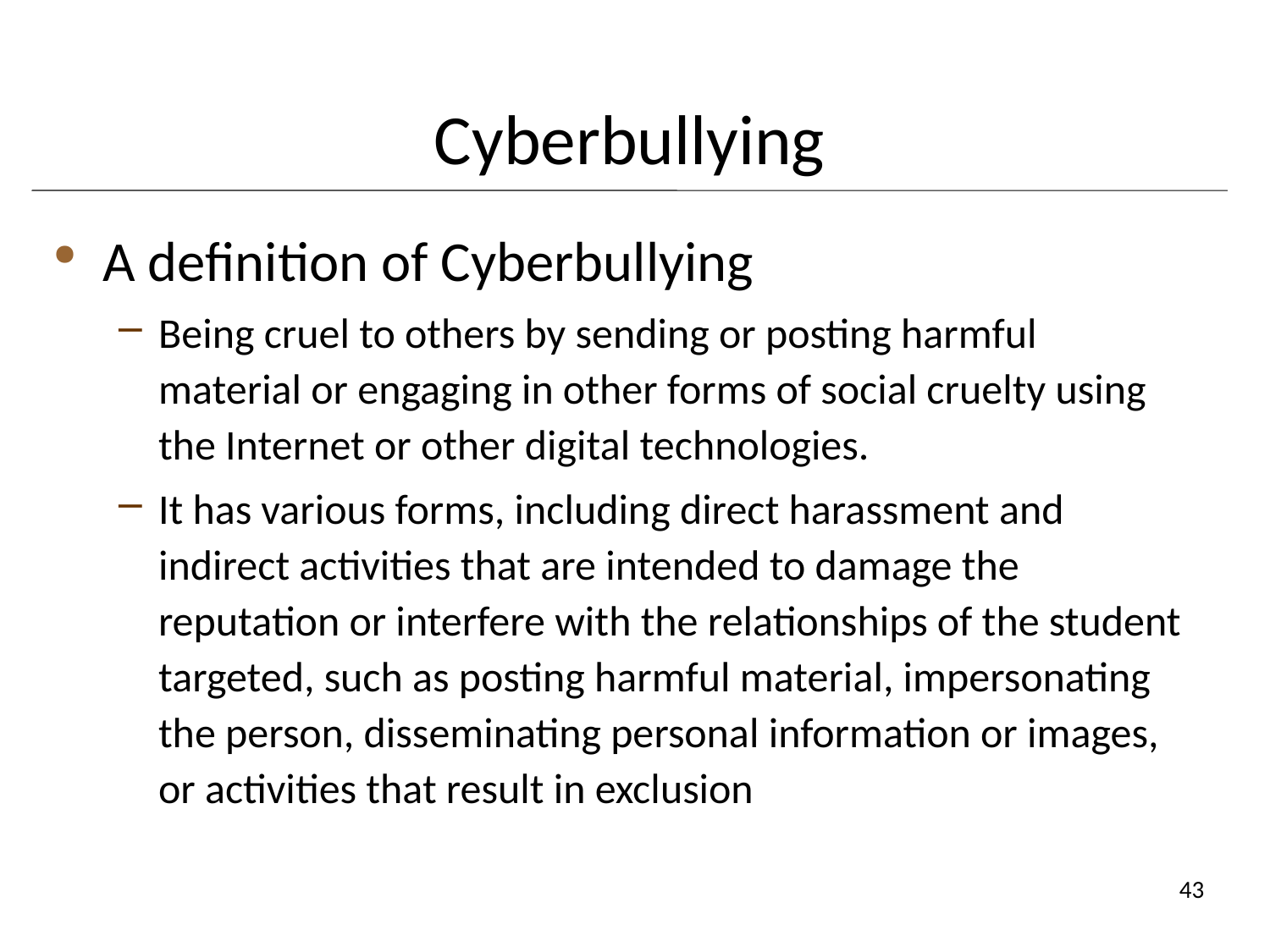

# Cyberbullying
A definition of Cyberbullying
Being cruel to others by sending or posting harmful material or engaging in other forms of social cruelty using the Internet or other digital technologies.
It has various forms, including direct harassment and indirect activities that are intended to damage the reputation or interfere with the relationships of the student targeted, such as posting harmful material, impersonating the person, disseminating personal information or images, or activities that result in exclusion
43